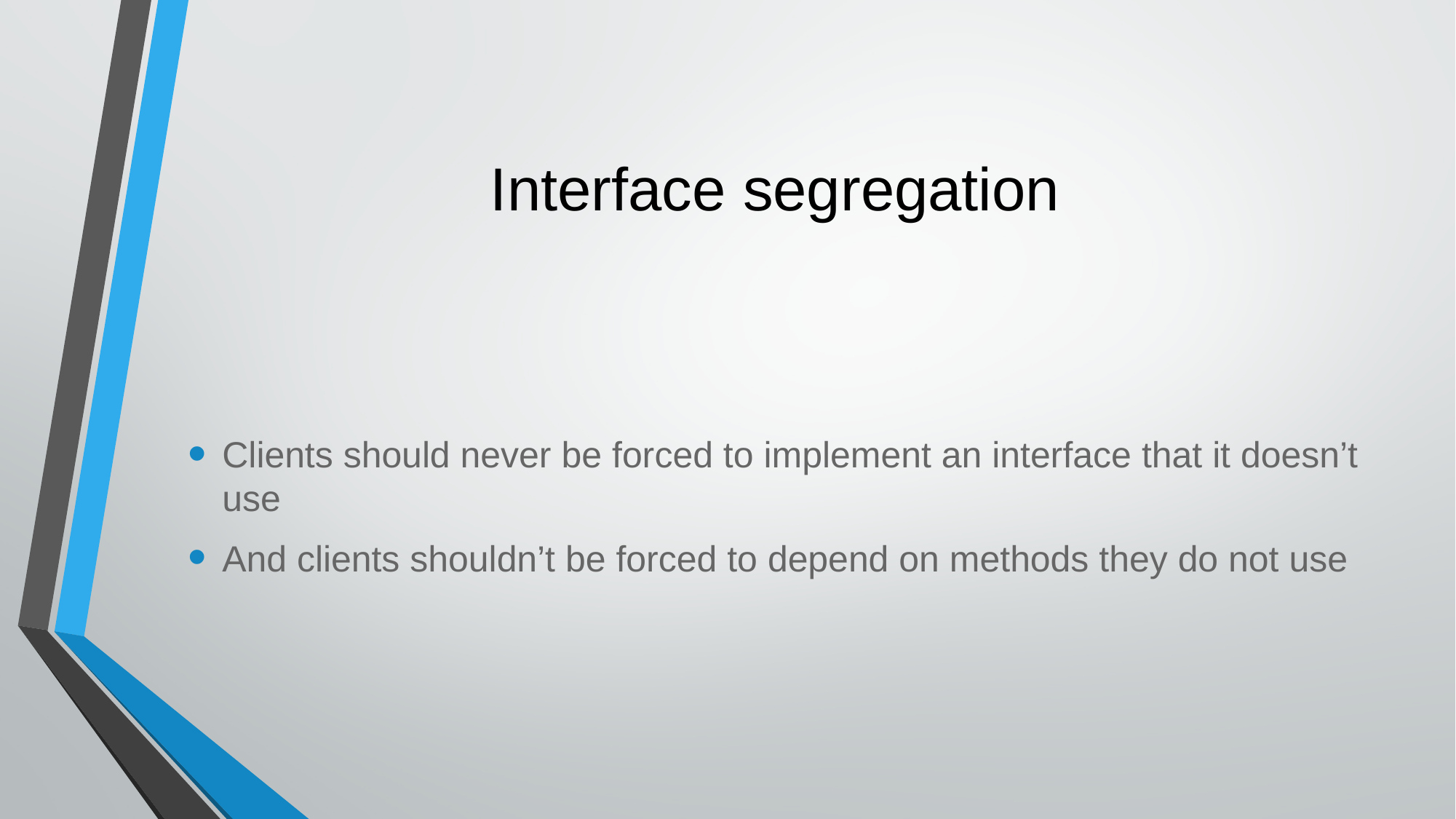

# Interface segregation
Clients should never be forced to implement an interface that it doesn’t use
And clients shouldn’t be forced to depend on methods they do not use